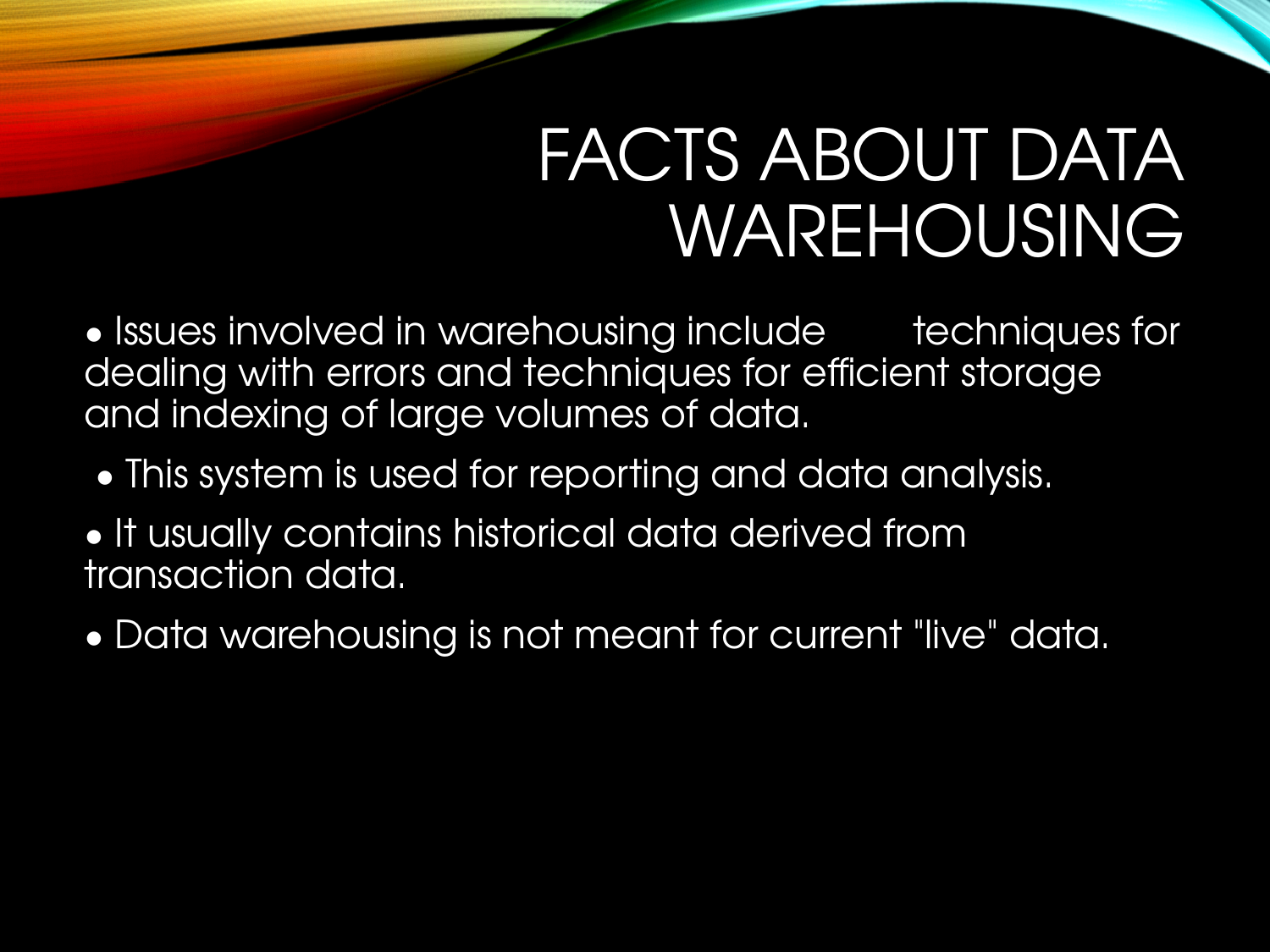

# Facts about data warehousing
• Issues involved in warehousing include        techniques for dealing with errors and techniques for efficient storage and indexing of large volumes of data.
 • This system is used for reporting and data analysis.
• It usually contains historical data derived from transaction data.
• Data warehousing is not meant for current "live" data.